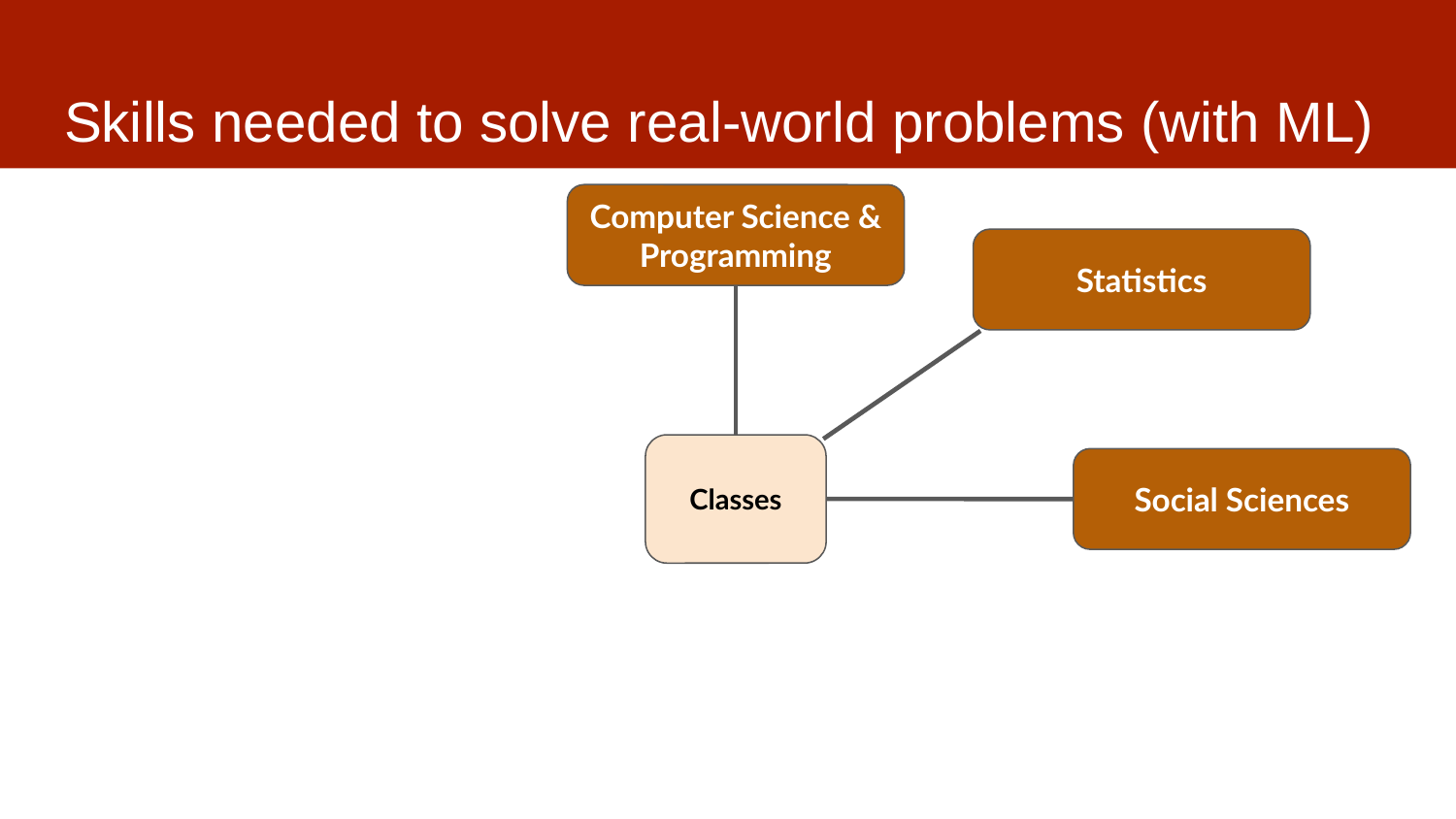

# Skills needed to solve real-world problems (with ML)
Computer Science &
Programming
Statistics
Classes
Social Sciences